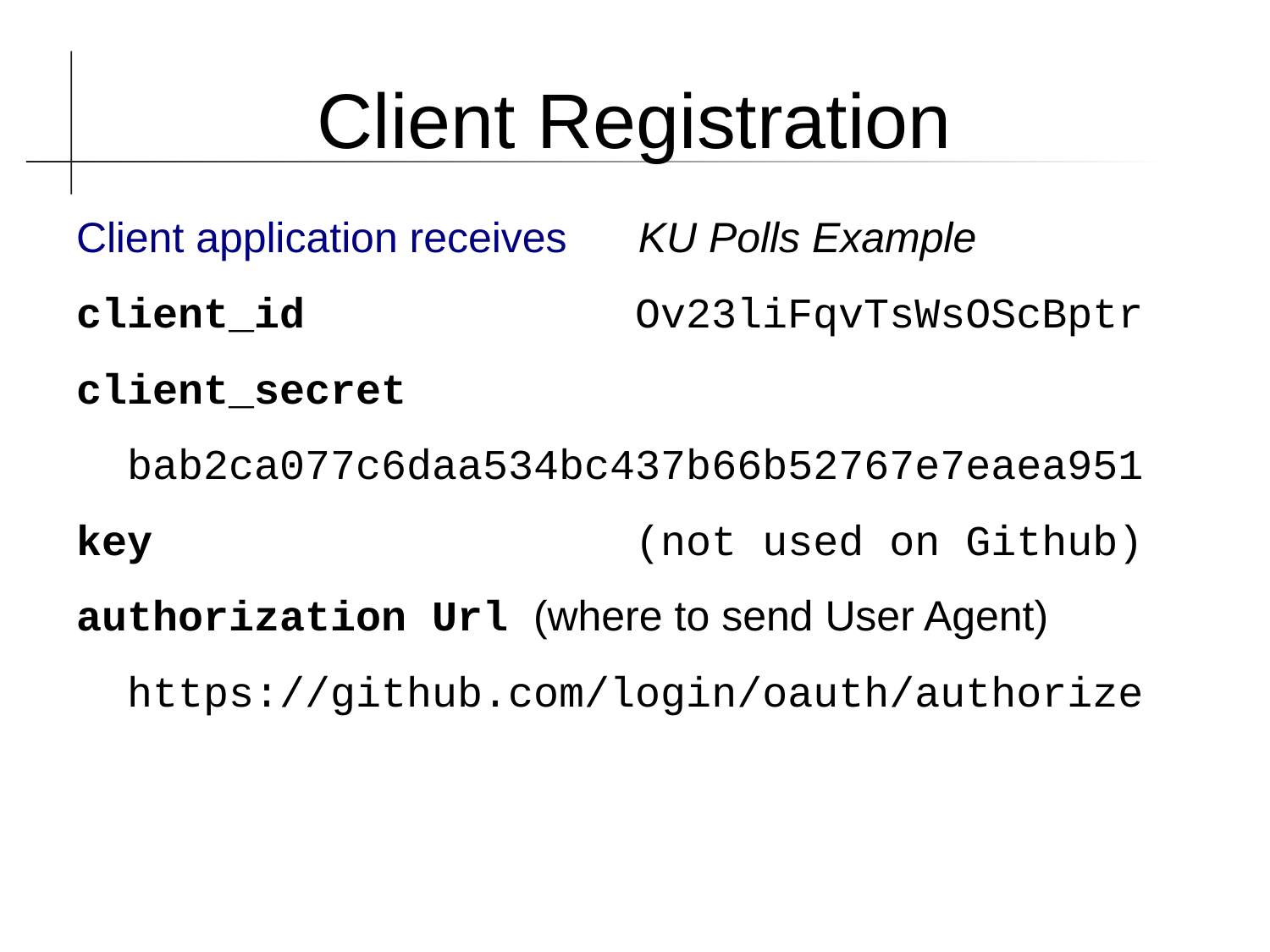

Client Registration
Client application receives      KU Polls Example
client_id             Ov23liFqvTsWsOScBptr
client_secret
  bab2ca077c6daa534bc437b66b52767e7eaea951
key                   (not used on Github)
authorization Url (where to send User Agent)
  https://github.com/login/oauth/authorize